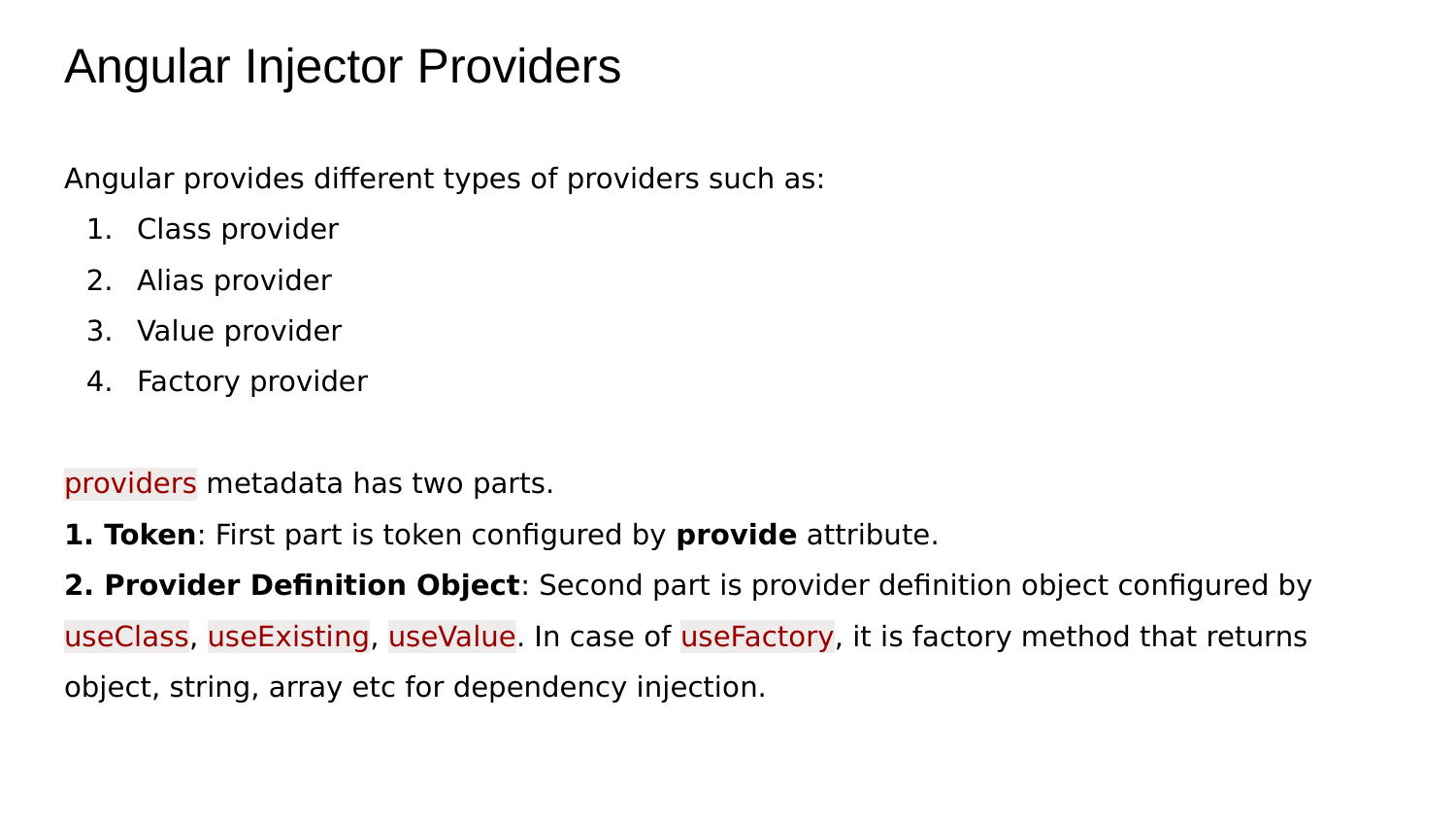

Angular Injector Providers
# Angular provides different types of providers such as:
Class provider
Alias provider
Value provider
Factory provider

providers metadata has two parts.
1. Token: First part is token configured by provide attribute.
2. Provider Definition Object: Second part is provider definition object configured by useClass, useExisting, useValue. In case of useFactory, it is factory method that returns object, string, array etc for dependency injection.